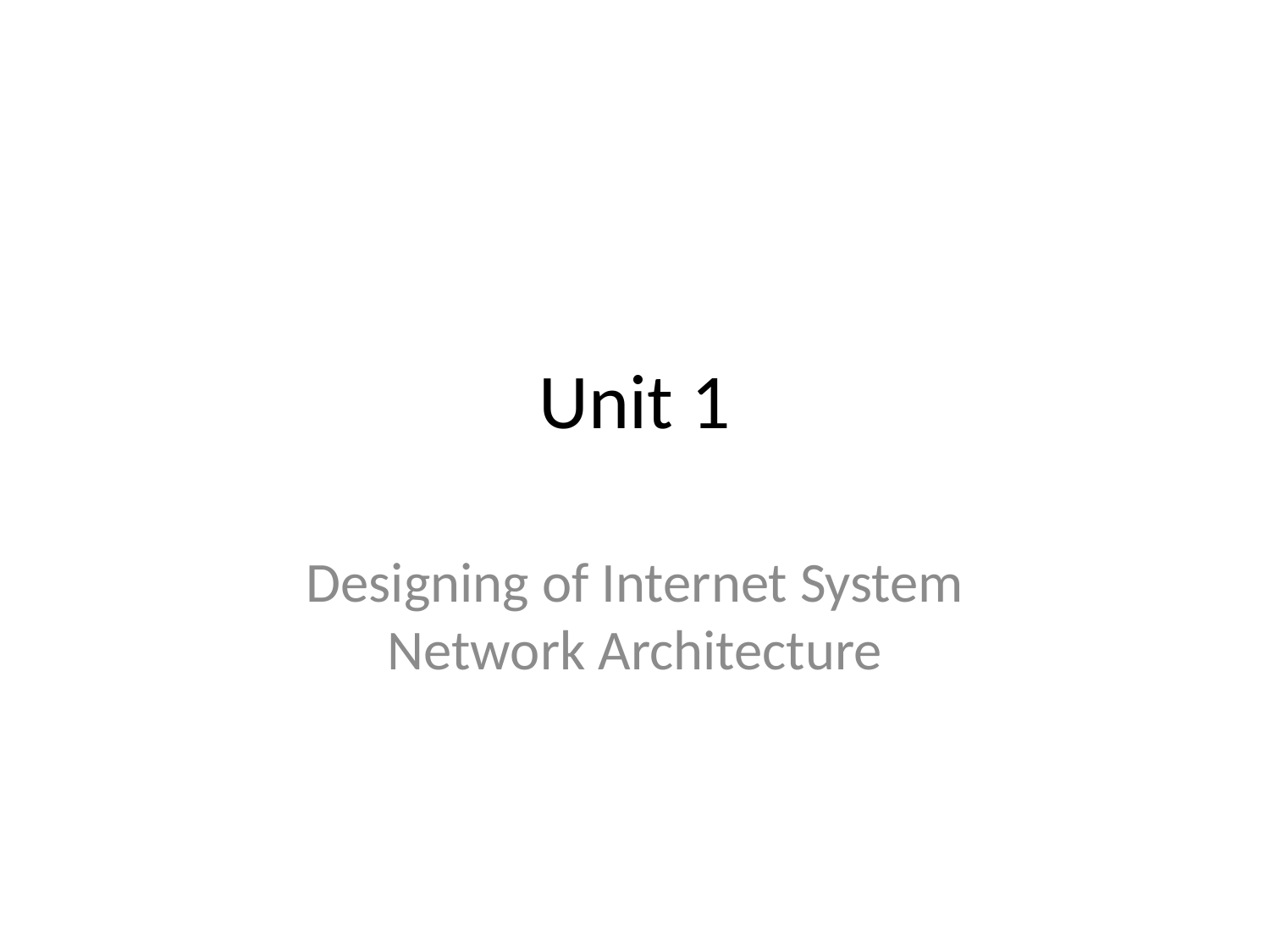

# Unit 1
Designing of Internet System Network Architecture